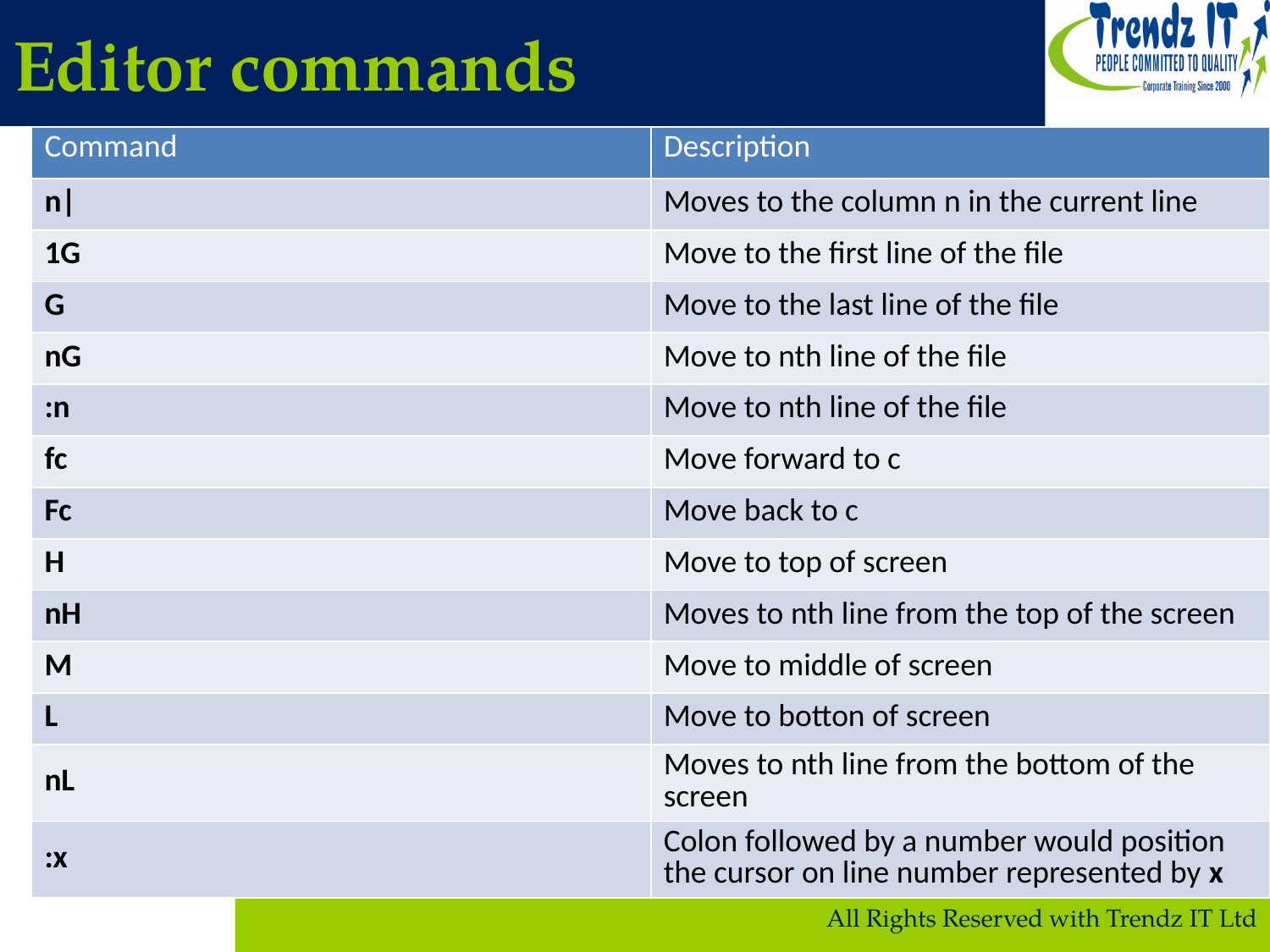

# Editor commands
| Command | Description |
| --- | --- |
| n| | Moves to the column n in the current line |
| 1G | Move to the first line of the file |
| G | Move to the last line of the file |
| nG | Move to nth line of the file |
| :n | Move to nth line of the file |
| fc | Move forward to c |
| Fc | Move back to c |
| H | Move to top of screen |
| nH | Moves to nth line from the top of the screen |
| M | Move to middle of screen |
| L | Move to botton of screen |
| nL | Moves to nth line from the bottom of the screen |
| :x | Colon followed by a number would position the cursor on line number represented by x |
All Rights Reserved with Trendz IT Ltd